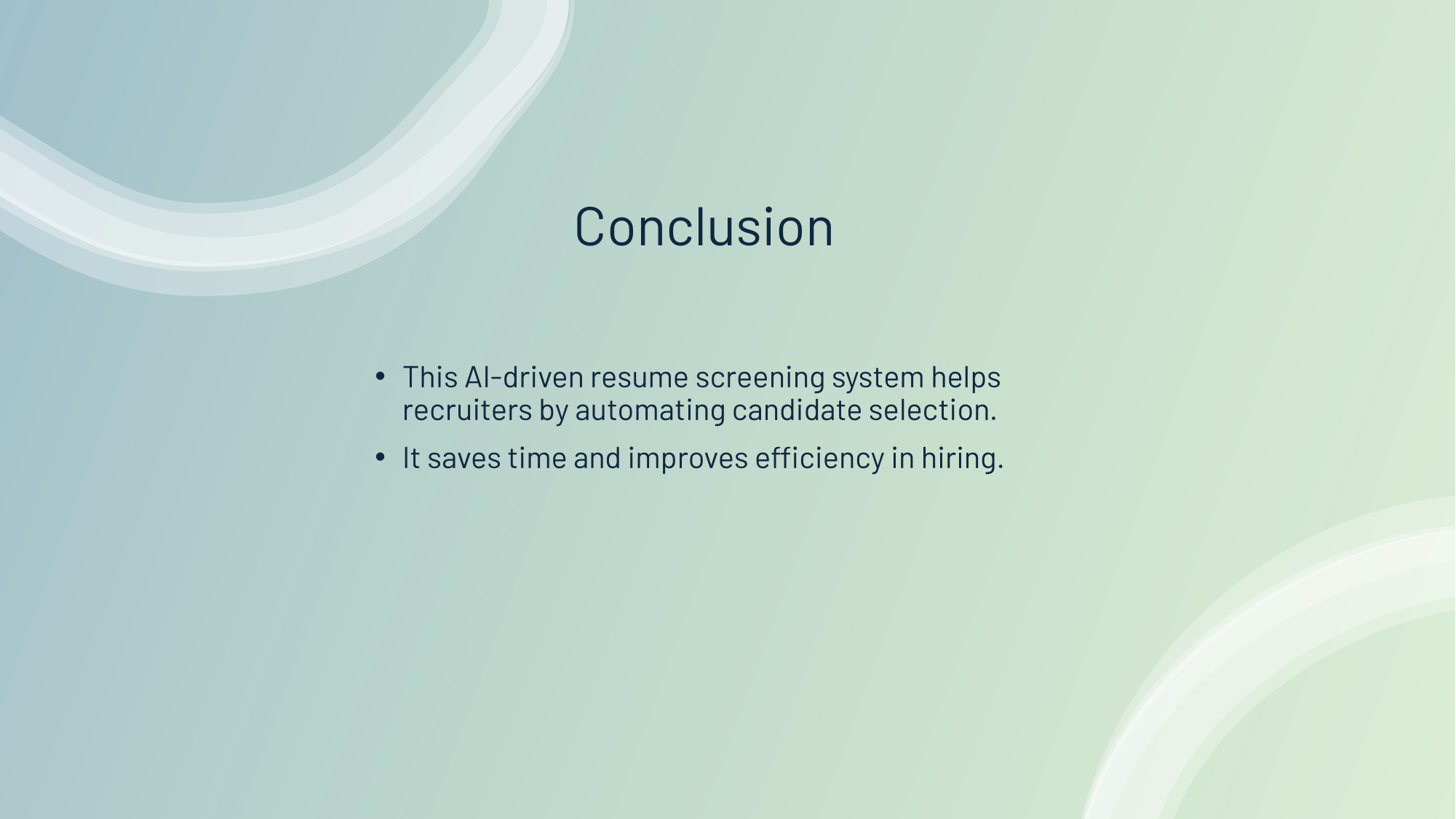

# Conclusion
This AI-driven resume screening system helps recruiters by automating candidate selection.
It saves time and improves efficiency in hiring.